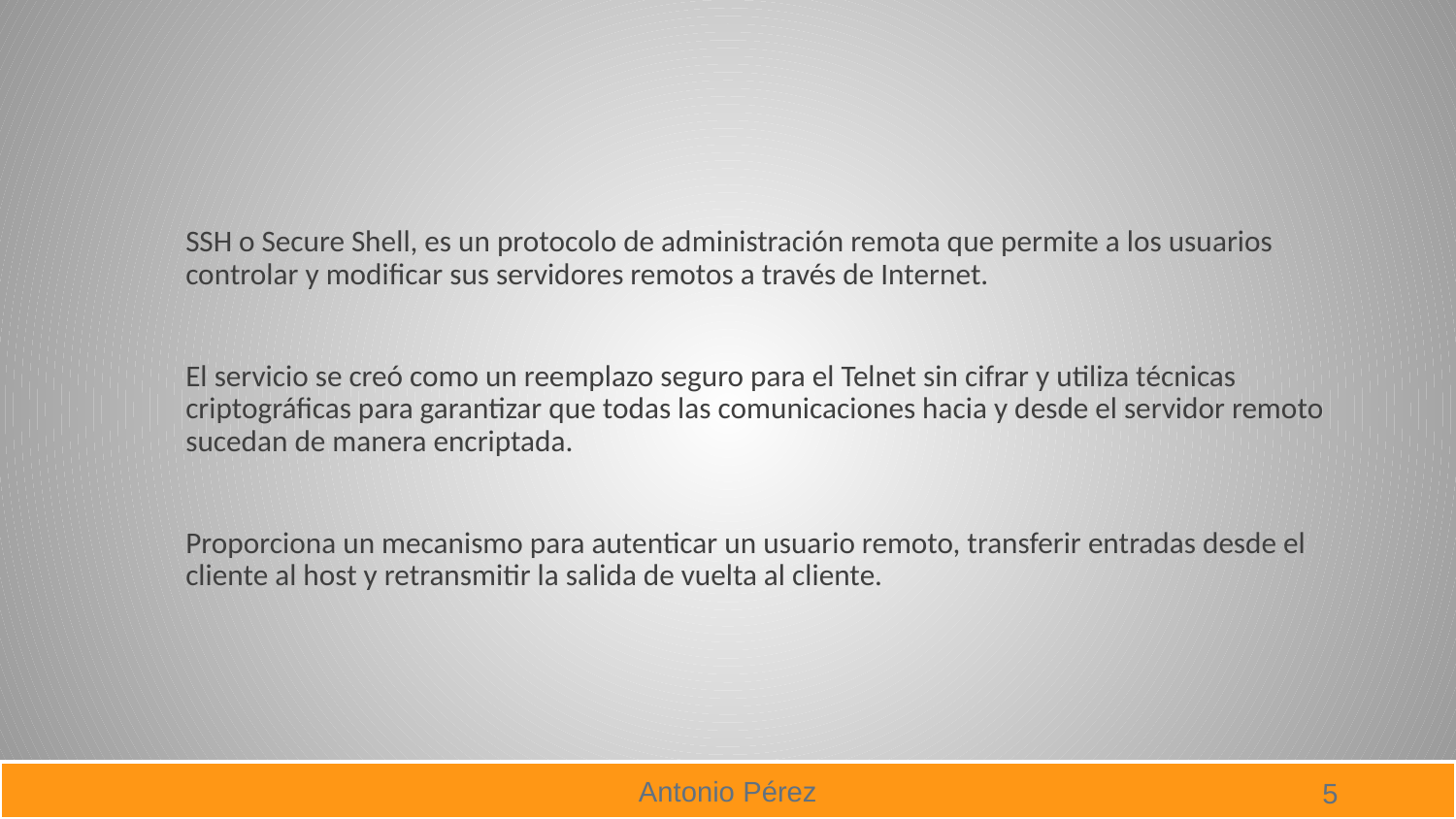

#
SSH o Secure Shell, es un protocolo de administración remota que permite a los usuarios controlar y modificar sus servidores remotos a través de Internet.

El servicio se creó como un reemplazo seguro para el Telnet sin cifrar y utiliza técnicas criptográficas para garantizar que todas las comunicaciones hacia y desde el servidor remoto sucedan de manera encriptada.

Proporciona un mecanismo para autenticar un usuario remoto, transferir entradas desde el cliente al host y retransmitir la salida de vuelta al cliente.